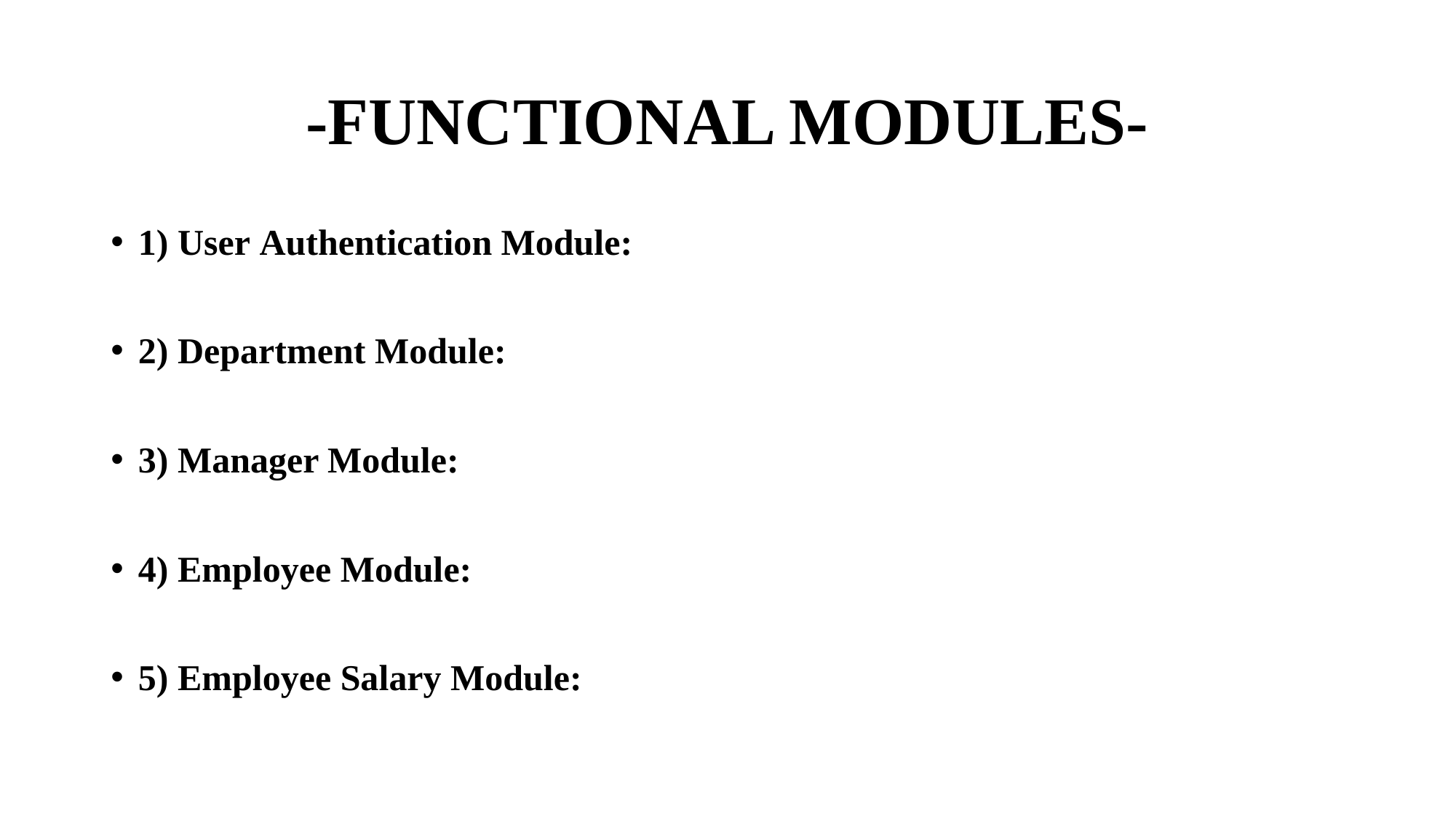

# -FUNCTIONAL MODULES-
1) User Authentication Module:

2) Department Module:

3) Manager Module:

4) Employee Module:

5) Employee Salary Module: